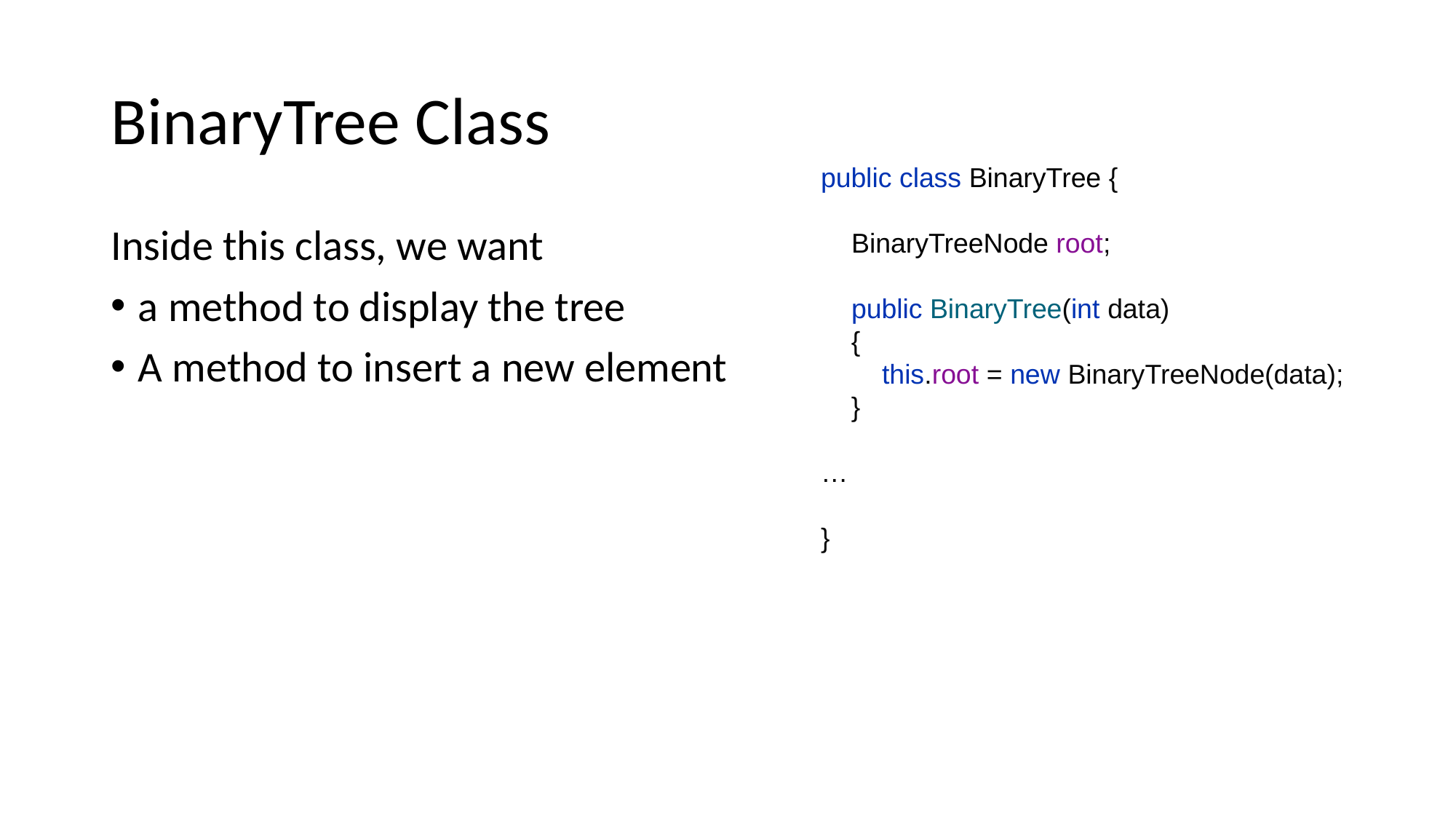

# BinaryTree Class
public class BinaryTree {
    BinaryTreeNode root;
    public BinaryTree(int data)
    {
        this.root = new BinaryTreeNode(data);
    }

…
}
Inside this class, we want
a method to display the tree
A method to insert a new element